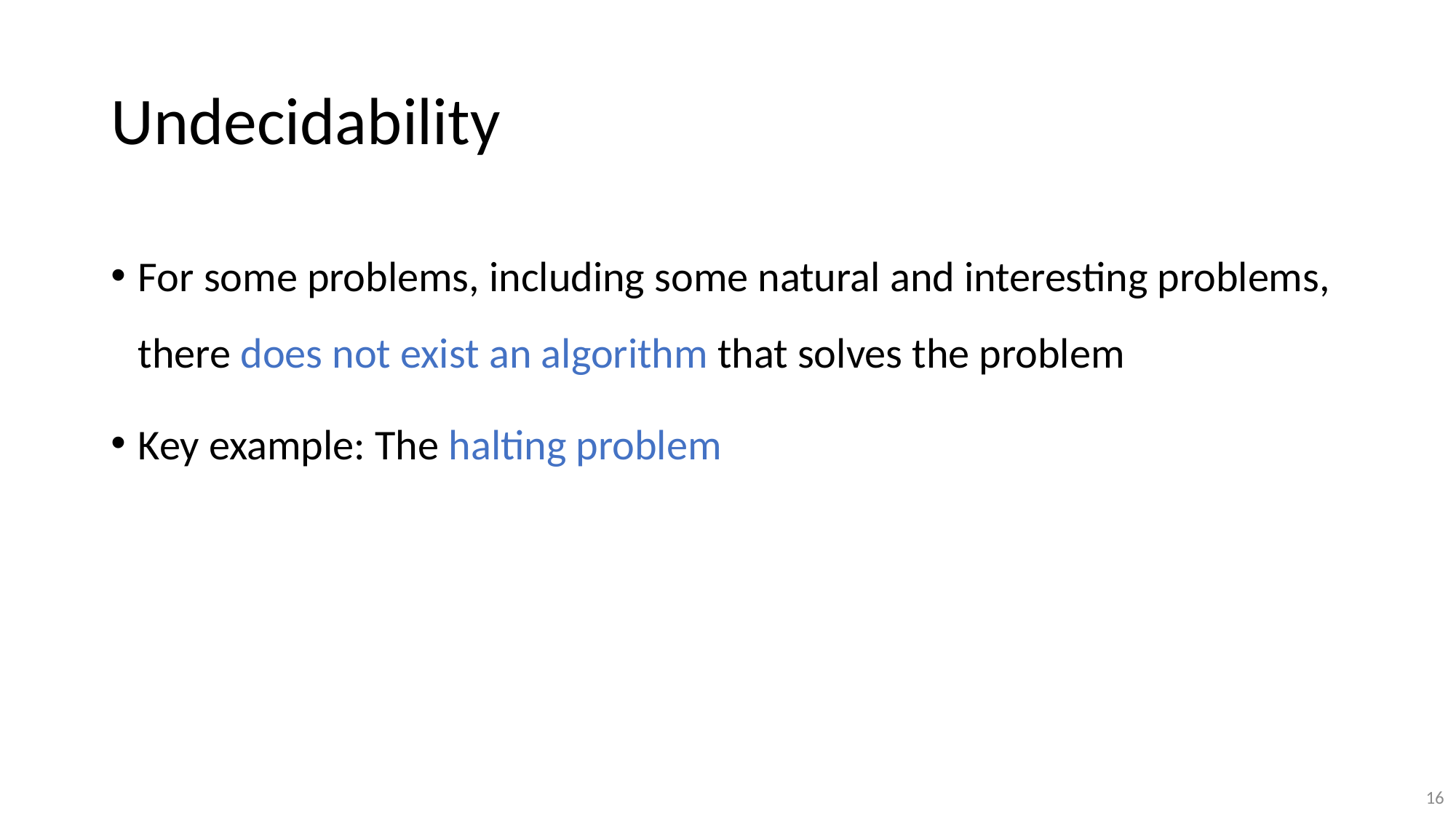

# Undecidability
For some problems, including some natural and interesting problems, there does not exist an algorithm that solves the problem
Key example: The halting problem

16